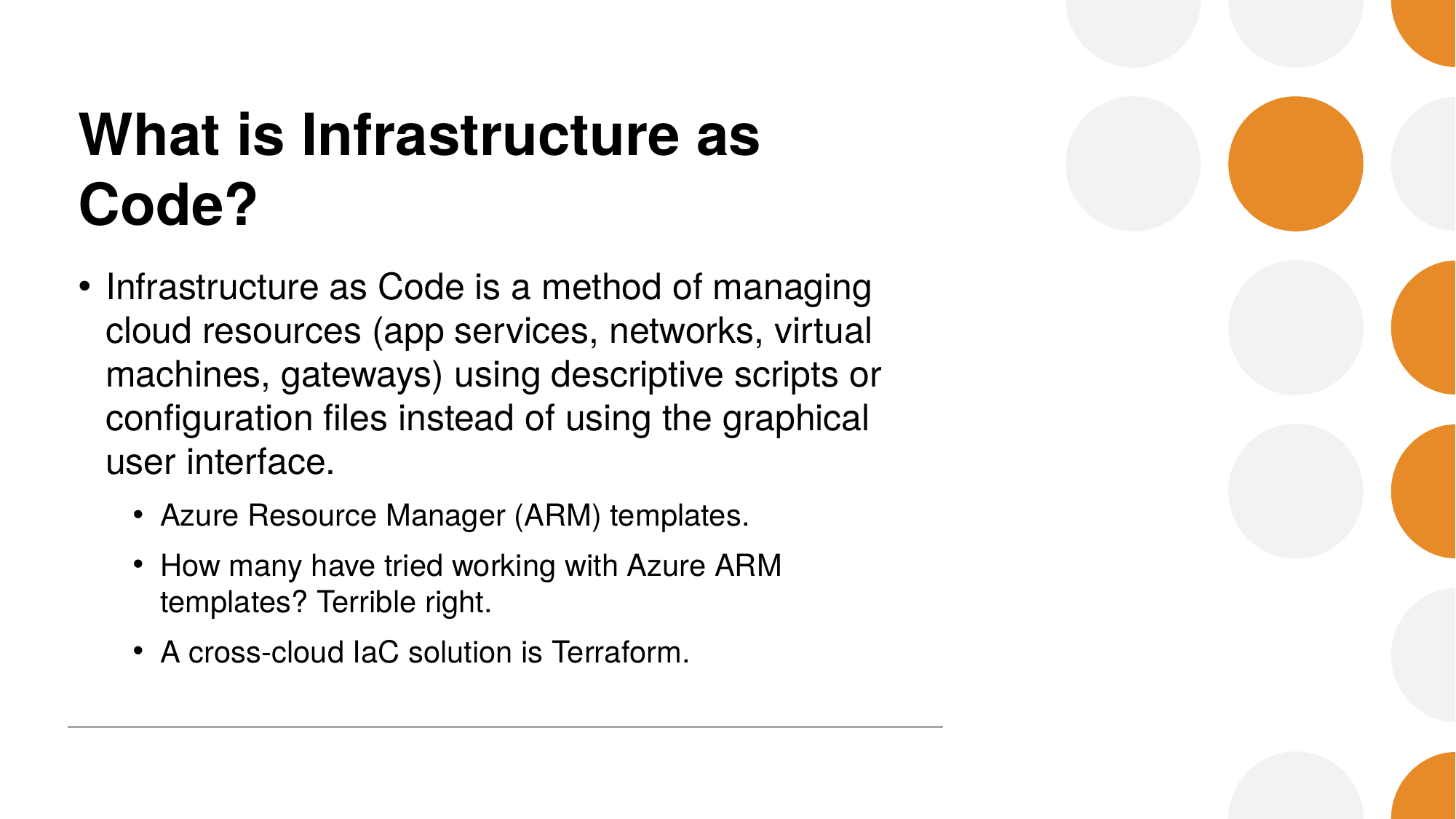

# What is Infrastructure as Code?
Infrastructure as Code is a method of managing cloud resources (app services, networks, virtual machines, gateways) using descriptive scripts or configuration files instead of using the graphical user interface.
Azure Resource Manager (ARM) templates.
How many have tried working with Azure ARM templates? Terrible right.
A cross-cloud IaC solution is Terraform.